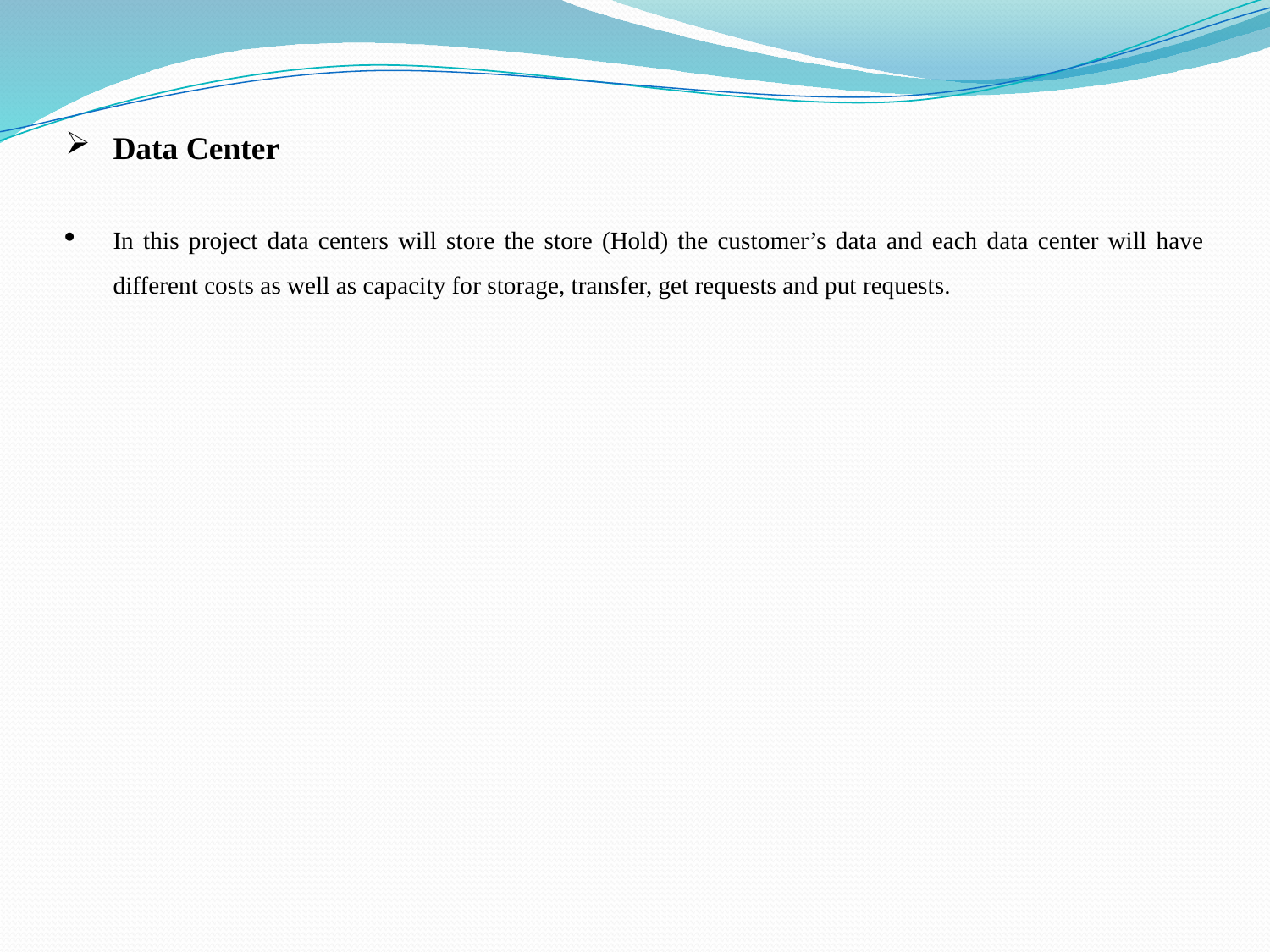

Data Center

In this project data centers will store the store (Hold) the customer’s data and each data center will have different costs as well as capacity for storage, transfer, get requests and put requests.